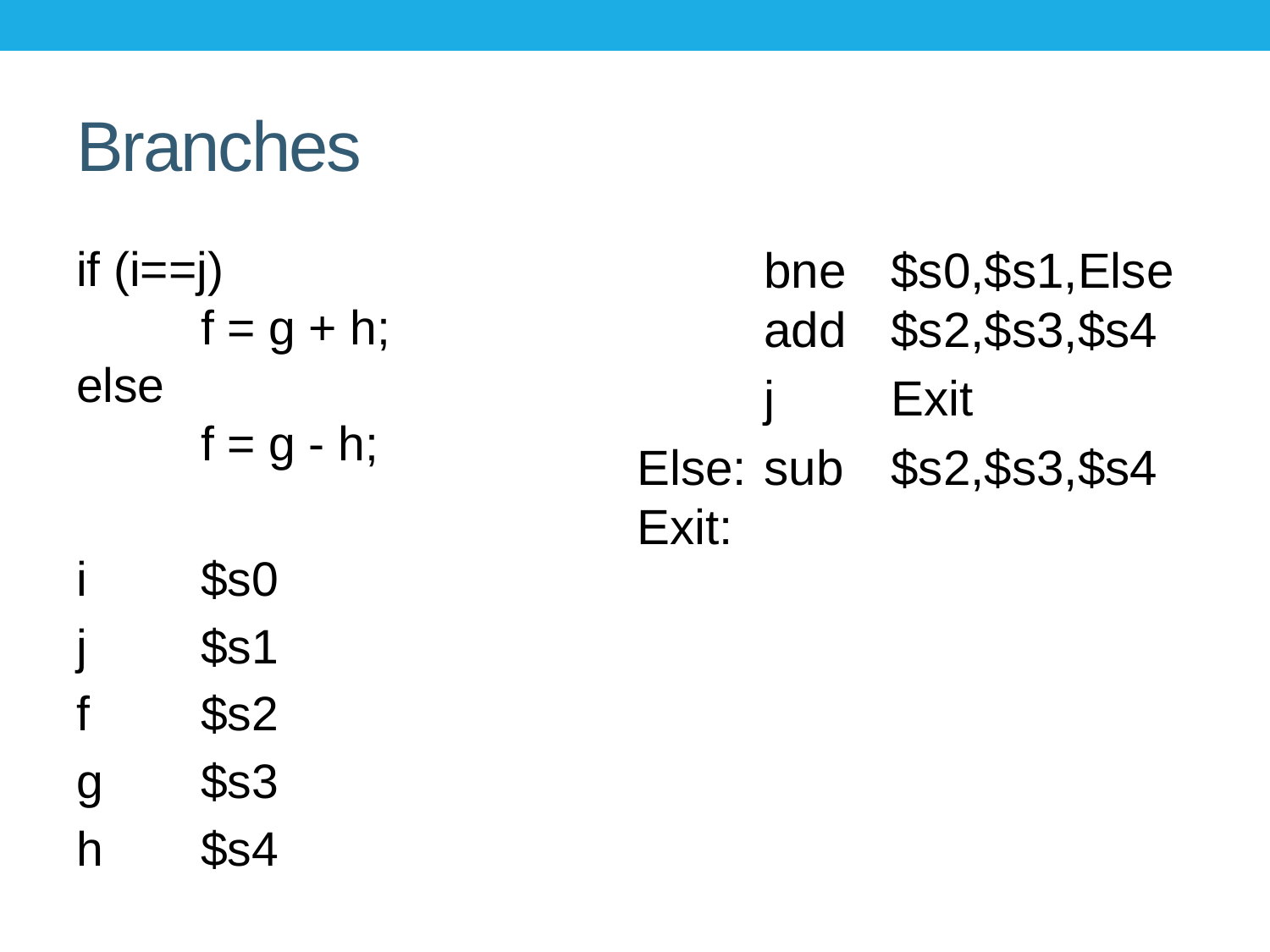

# Branches
if (i==j)
	f = g + h;
else
	f = g - h;

i	$s0
j	$s1
f	$s2
g	$s3
h	$s4
	bne 	$s0,$s1,Else
	add 	$s2,$s3,$s4
	j 	Exit
Else:	sub 	$s2,$s3,$s4 Exit: